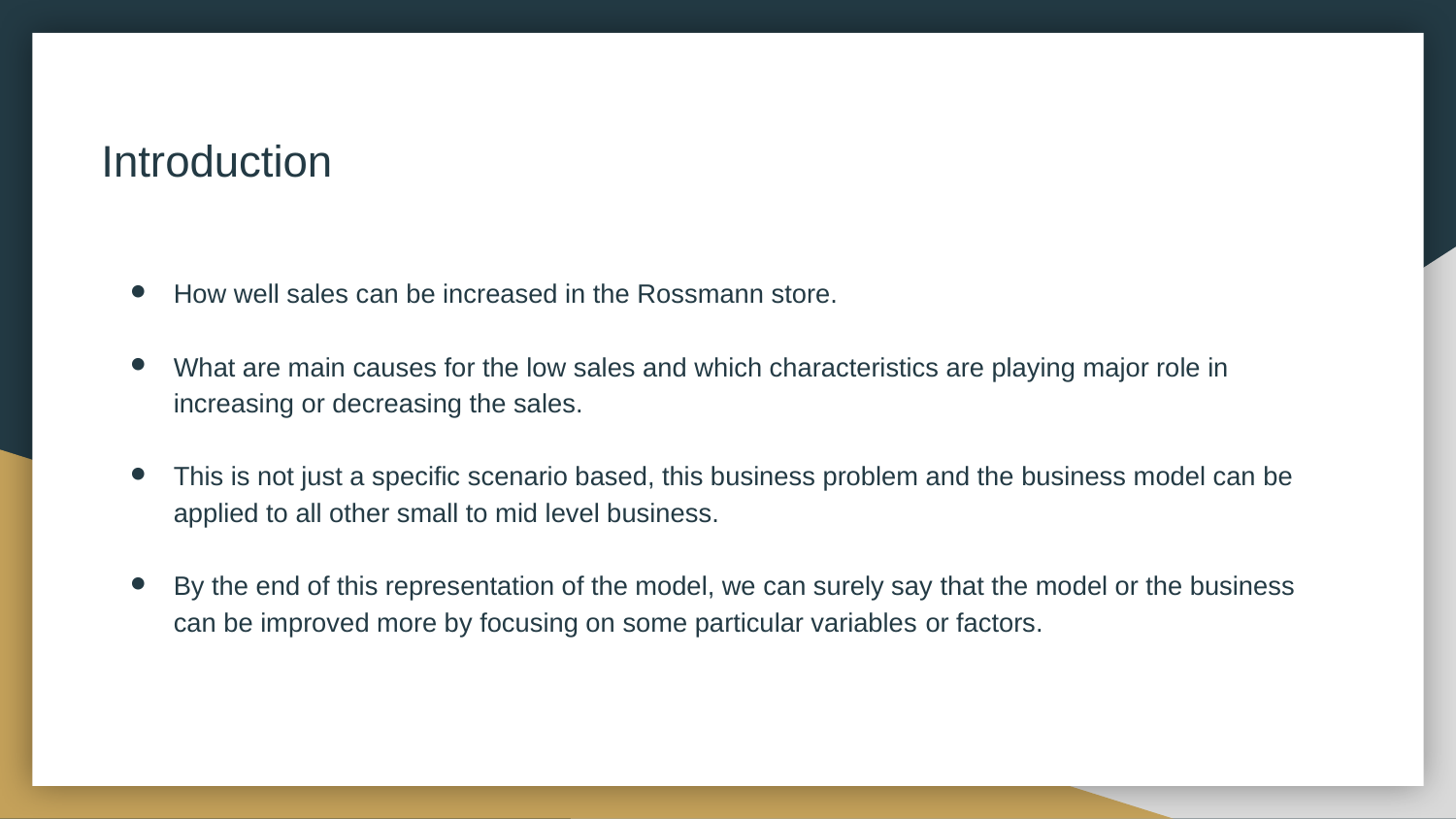

# Introduction
How well sales can be increased in the Rossmann store.

What are main causes for the low sales and which characteristics are playing major role in increasing or decreasing the sales.

This is not just a specific scenario based, this business problem and the business model can be applied to all other small to mid level business.

By the end of this representation of the model, we can surely say that the model or the business can be improved more by focusing on some particular variables or factors.